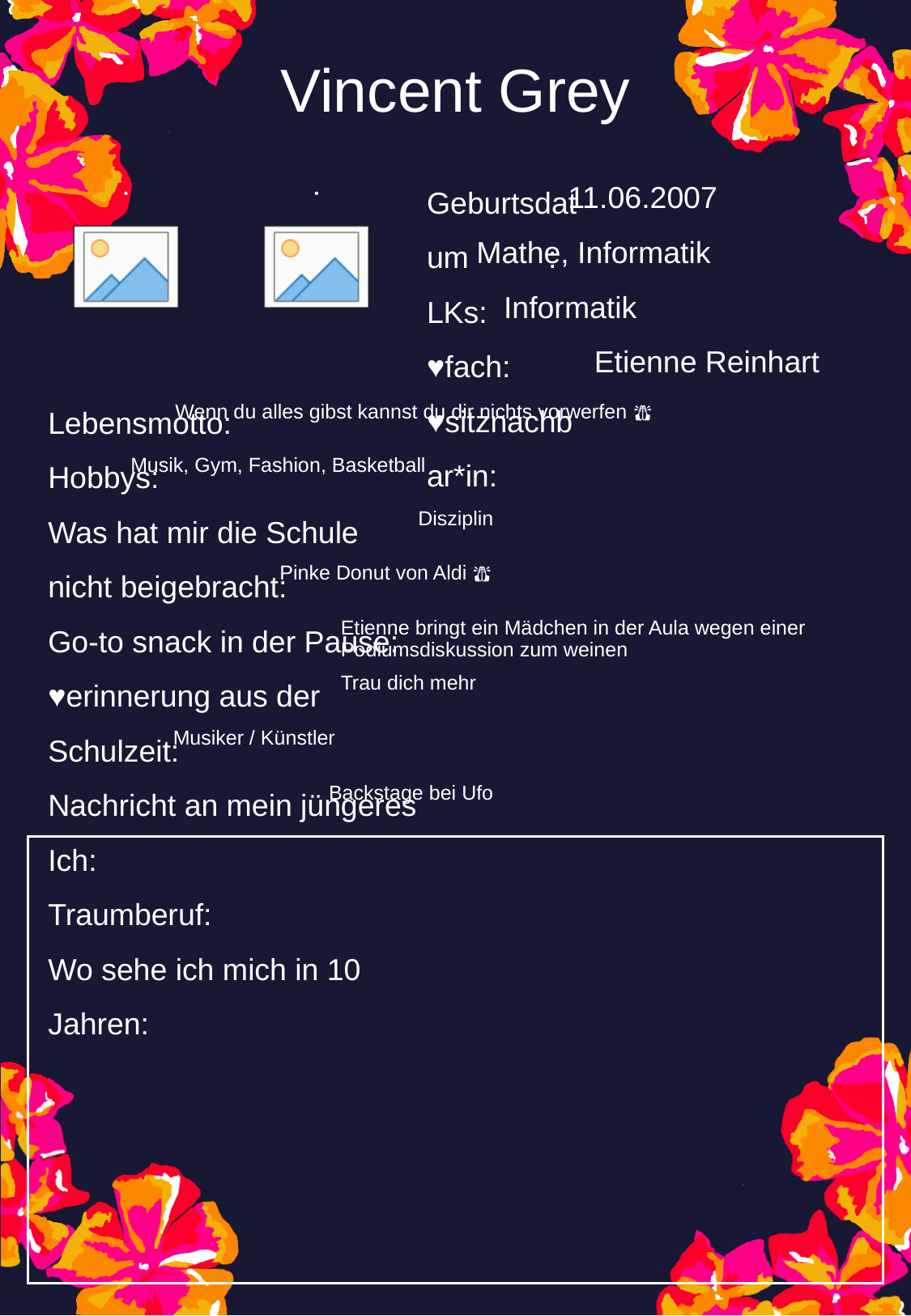

Vincent Grey

11.06.2007
Mathe, Informatik
Informatik
Etienne Reinhart
Wenn du alles gibst kannst du dir nichts vorwerfen 🙏
Musik, Gym, Fashion, Basketball
Disziplin
Pinke Donut von Aldi 🙏
Etienne bringt ein Mädchen in der Aula wegen einer Podiumsdiskussion zum weinen
Trau dich mehr
Musiker / Künstler
Backstage bei Ufo